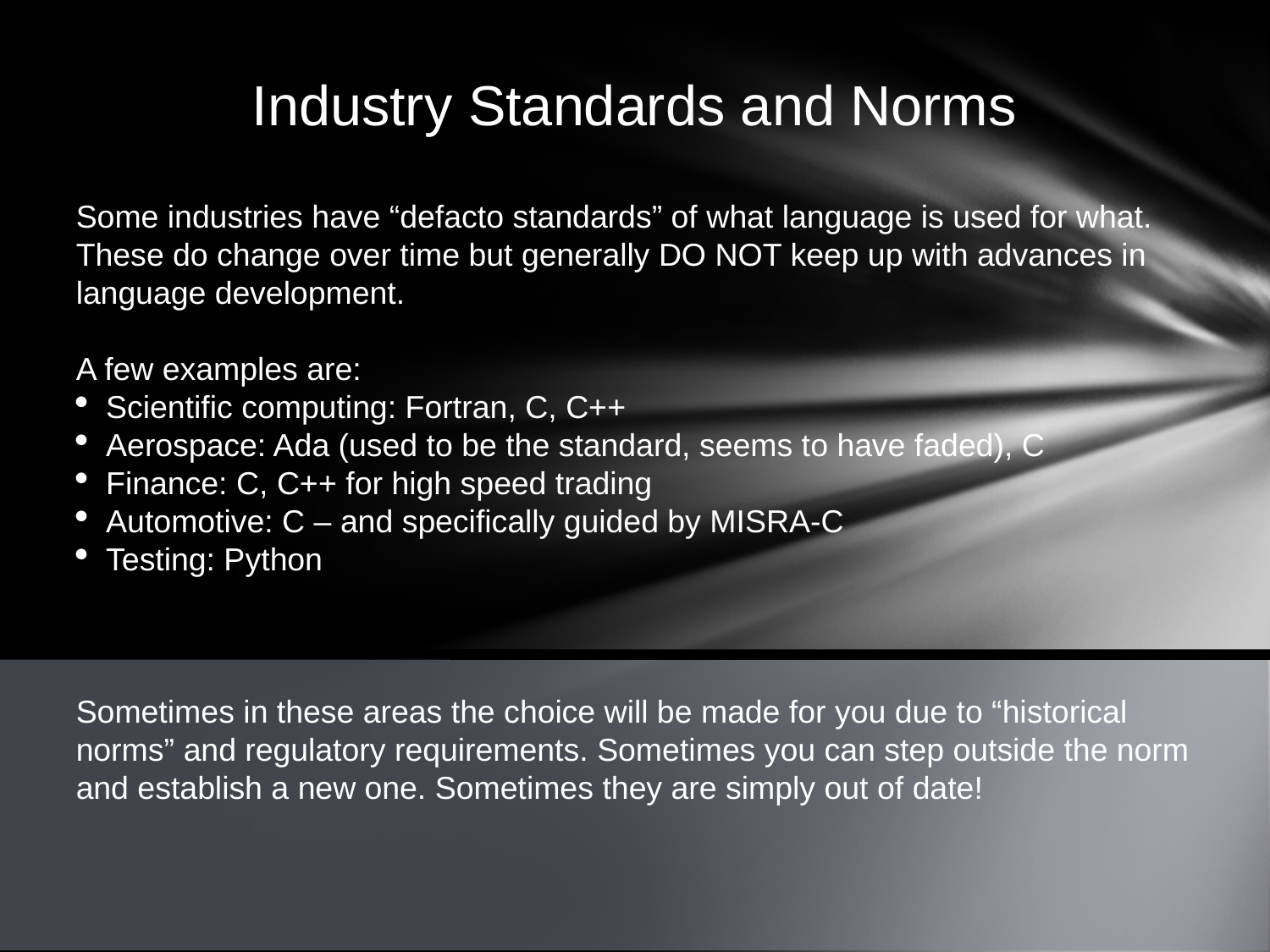

Industry Standards and Norms
Some industries have “defacto standards” of what language is used for what. These do change over time but generally DO NOT keep up with advances in language development.

A few examples are:
Scientific computing: Fortran, C, C++
Aerospace: Ada (used to be the standard, seems to have faded), C
Finance: C, C++ for high speed trading
Automotive: C – and specifically guided by MISRA-C
Testing: Python

Sometimes in these areas the choice will be made for you due to “historical norms” and regulatory requirements. Sometimes you can step outside the norm and establish a new one. Sometimes they are simply out of date!